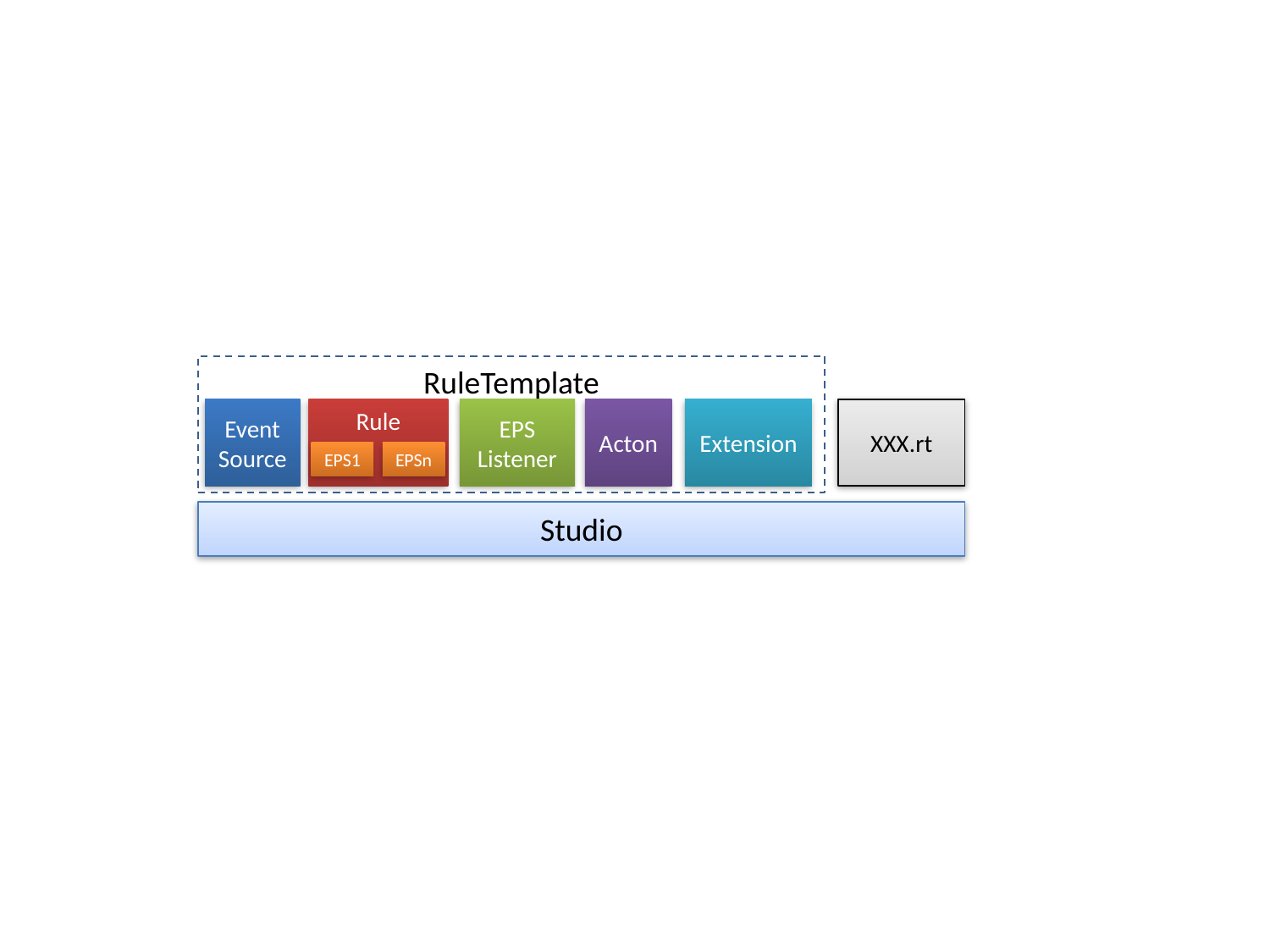

RuleTemplate
Event
Source
Rule
EPS Listener
Acton
Extension
XXX.rt
EPS1
EPSn
Studio